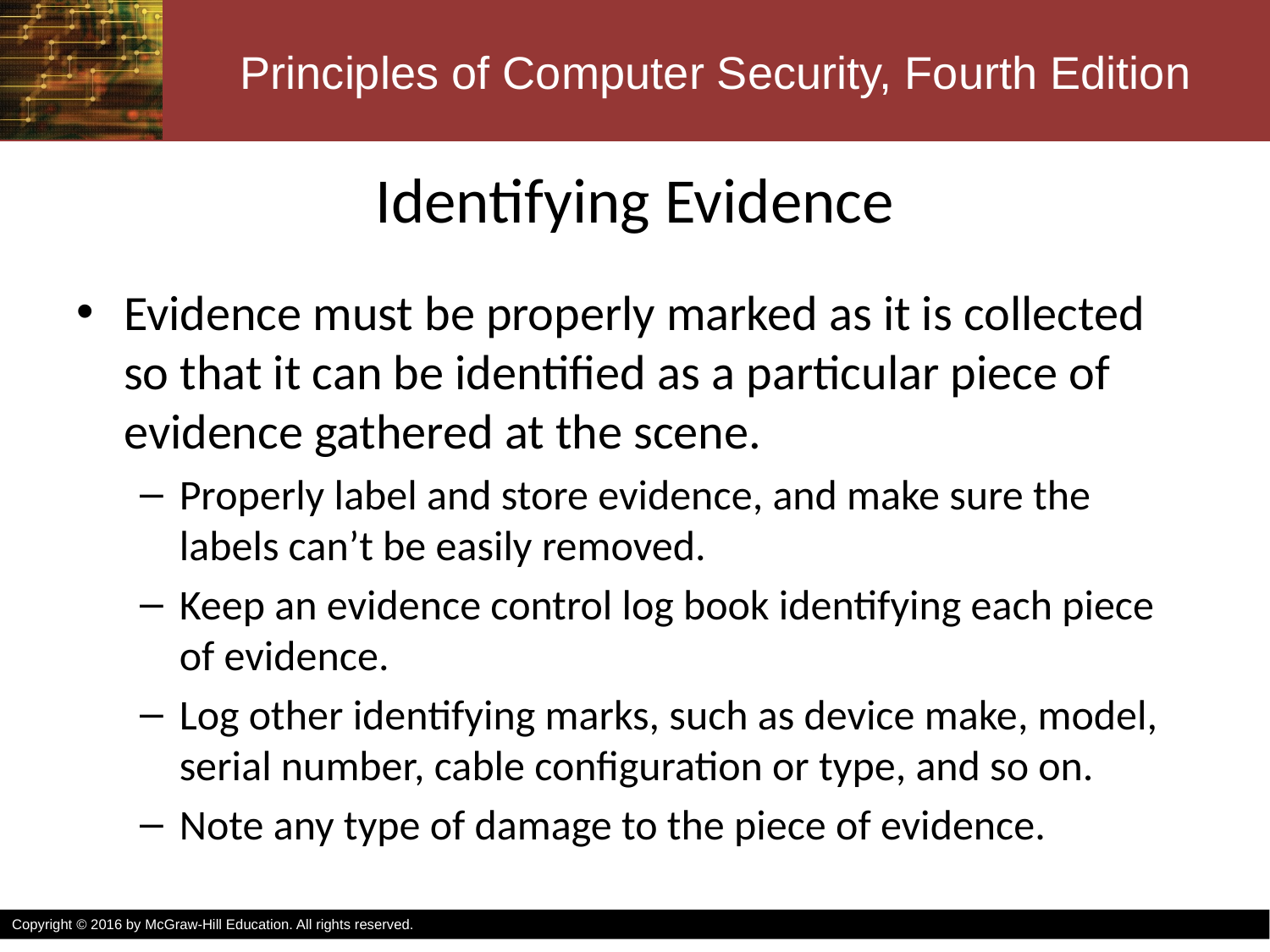

# Identifying Evidence
Evidence must be properly marked as it is collected so that it can be identified as a particular piece of evidence gathered at the scene.
Properly label and store evidence, and make sure the labels can’t be easily removed.
Keep an evidence control log book identifying each piece of evidence.
Log other identifying marks, such as device make, model, serial number, cable configuration or type, and so on.
Note any type of damage to the piece of evidence.